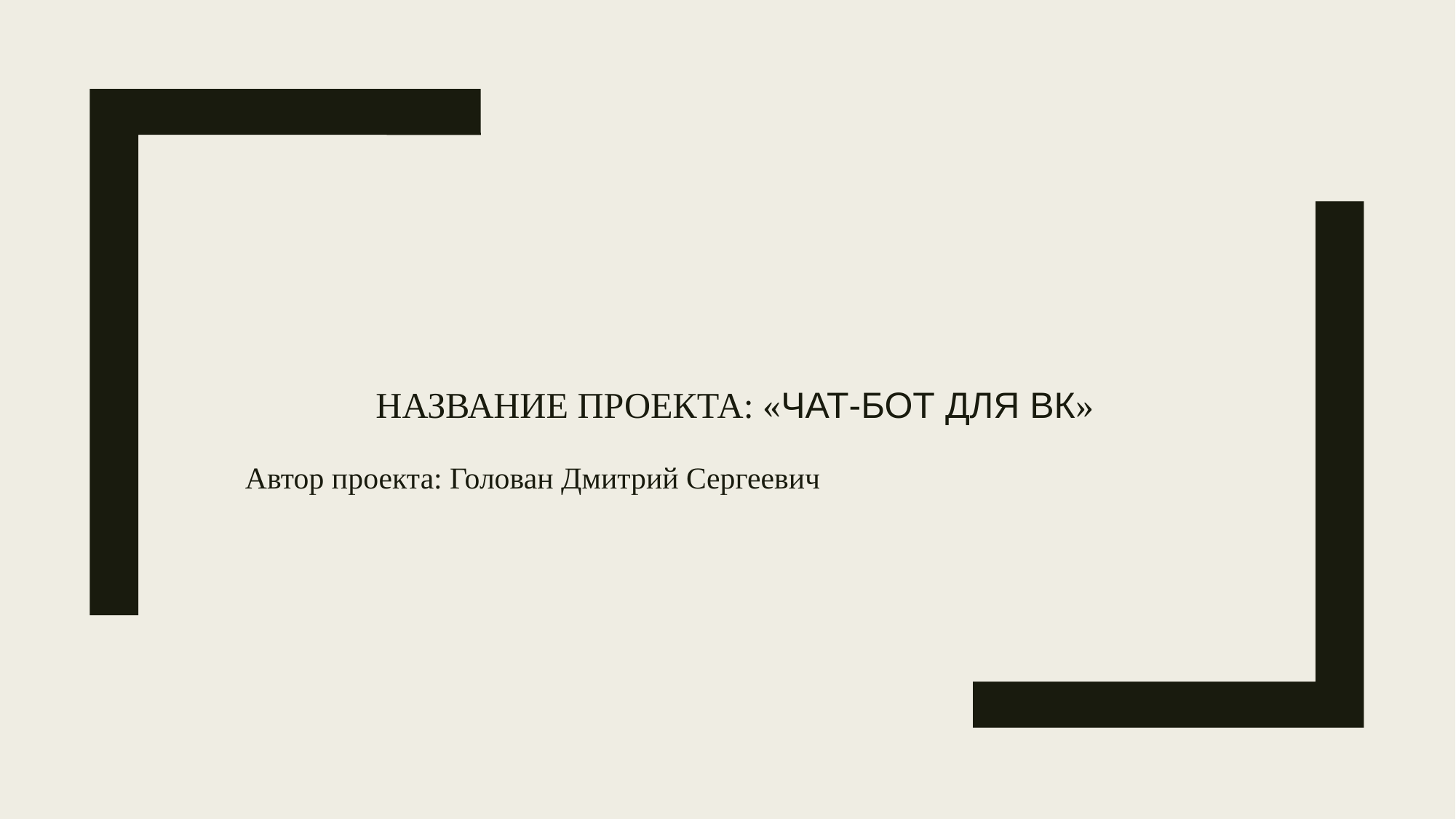

# Название проекта: «Чат-Бот для вк»
Автор проекта: Голован Дмитрий Сергеевич